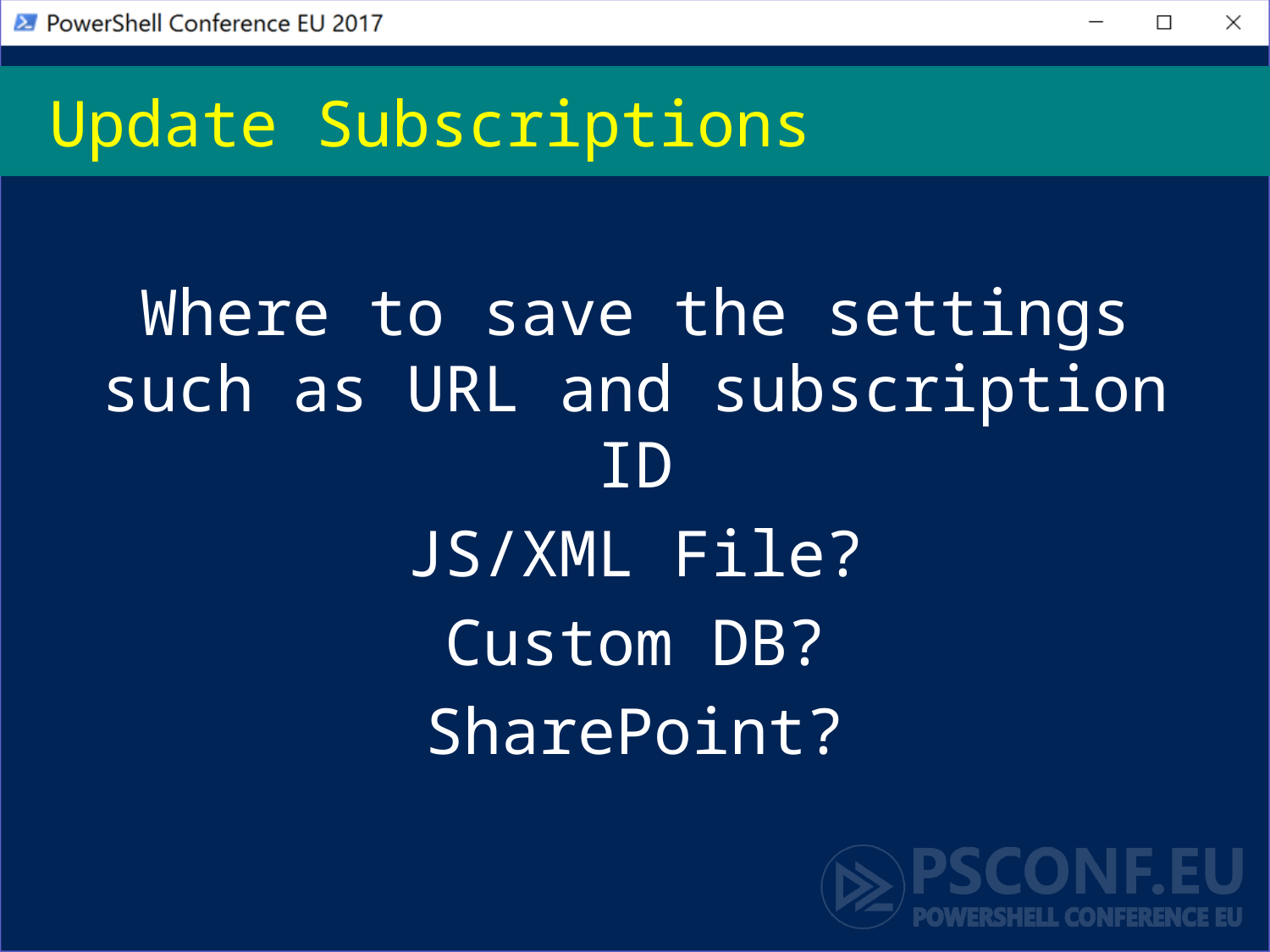

# Update Subscriptions
Where to save the settings such as URL and subscription ID
JS/XML File?
Custom DB?
SharePoint?